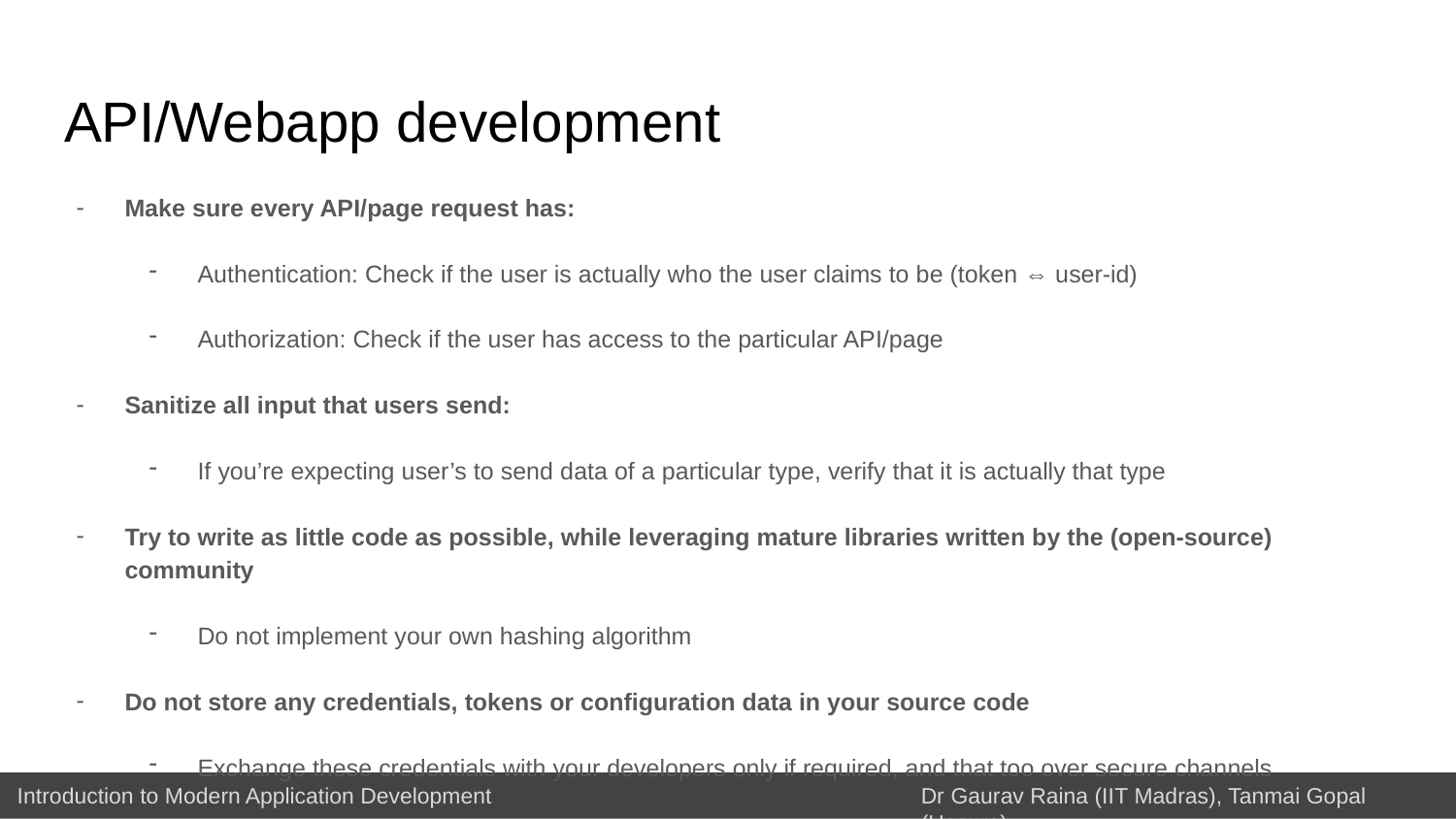

# API/Webapp development
Make sure every API/page request has:
Authentication: Check if the user is actually who the user claims to be (token ⇔ user-id)
Authorization: Check if the user has access to the particular API/page
Sanitize all input that users send:
If you’re expecting user’s to send data of a particular type, verify that it is actually that type
Try to write as little code as possible, while leveraging mature libraries written by the (open-source) community
Do not implement your own hashing algorithm
Do not store any credentials, tokens or configuration data in your source code
Exchange these credentials with your developers only if required, and that too over secure channels
Eg: Lastpass
Configuration data/credentials (like database username/password) should only be present in a file on the server machine. It can be put there manually; not automatically copied there while copying the code
Update server-side software, OS, and source code dependencies regularly